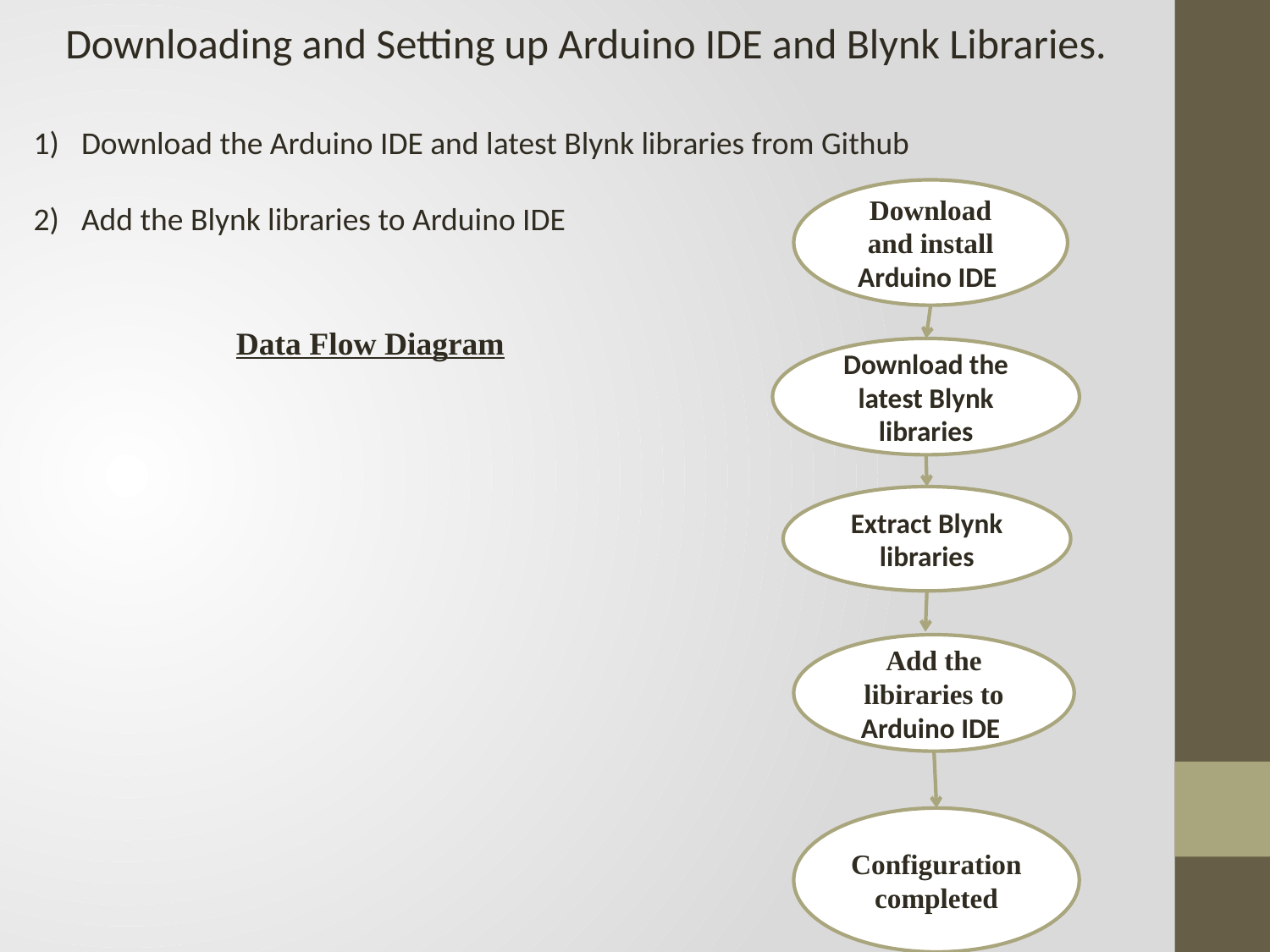

Downloading and Setting up Arduino IDE and Blynk Libraries.
Download the Arduino IDE and latest Blynk libraries from Github

Add the Blynk libraries to Arduino IDE

Download and install Arduino IDE
Data Flow Diagram
Download the latest Blynk libraries
Extract Blynk libraries
Add the libiraries to Arduino IDE
Configuration completed